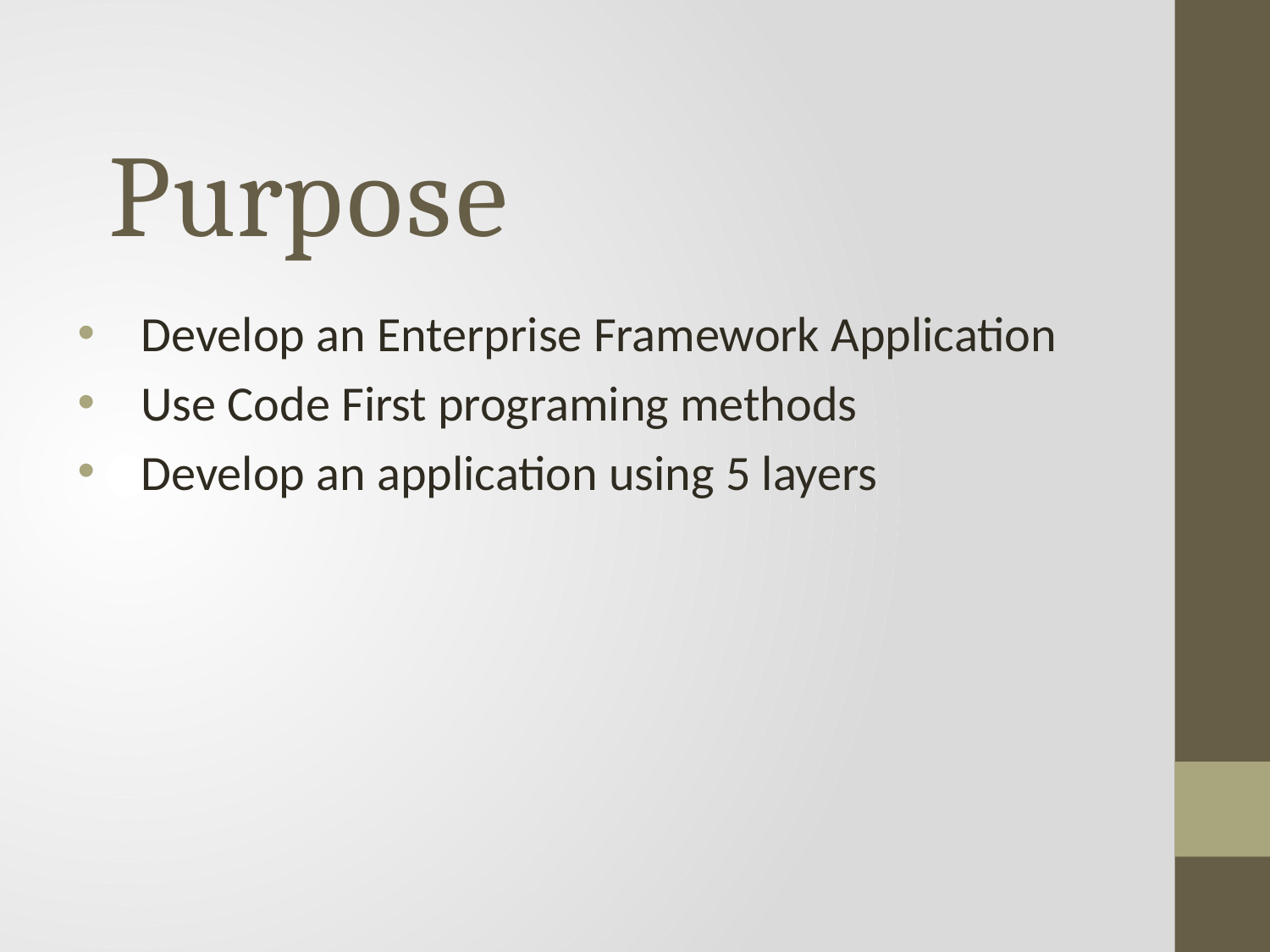

# Purpose
Develop an Enterprise Framework Application
Use Code First programing methods
Develop an application using 5 layers